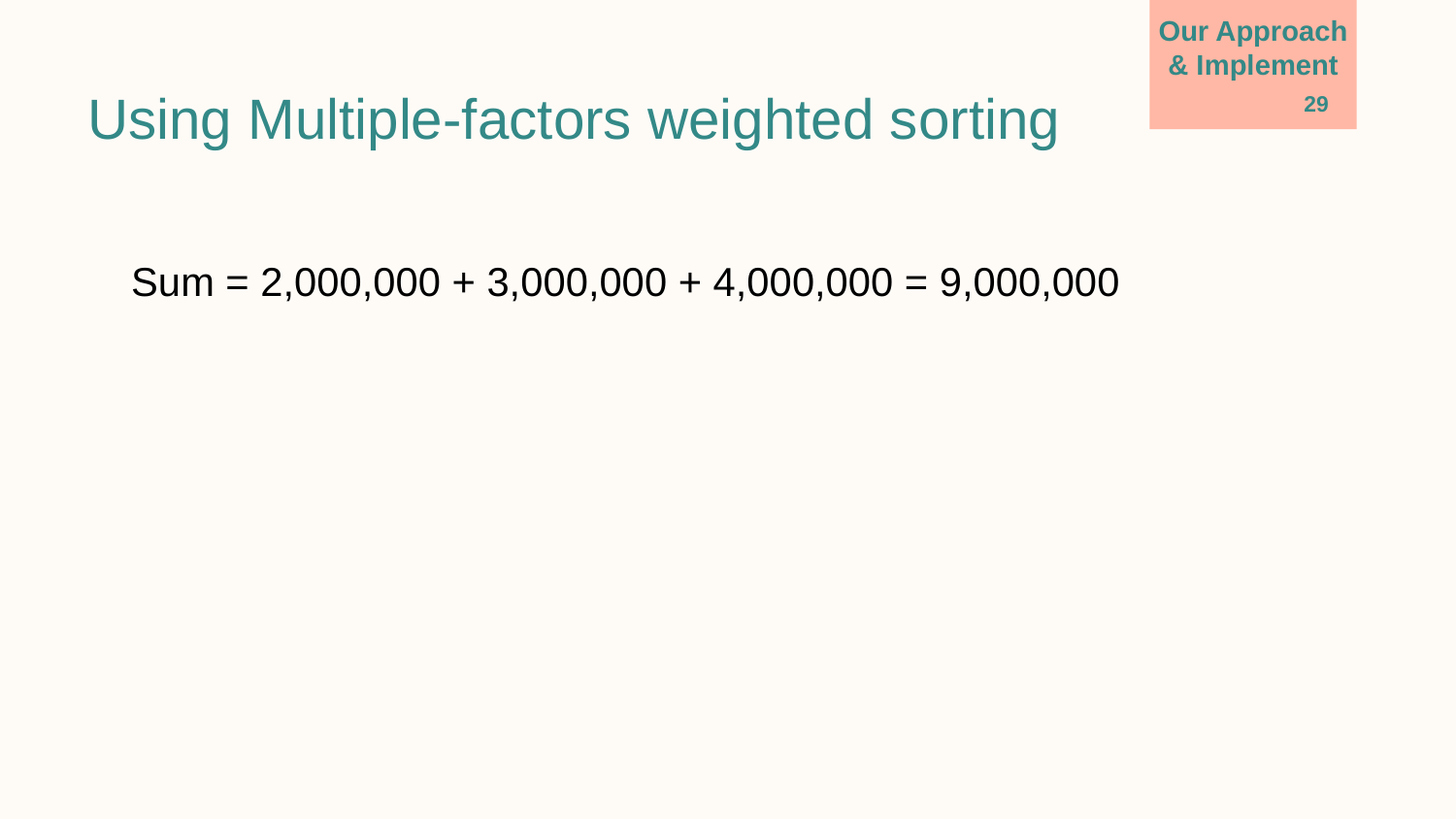

Our Approach & Implement
Using Multiple-factors weighted sorting
29
Sum = 2,000,000 + 3,000,000 + 4,000,000 = 9,000,000